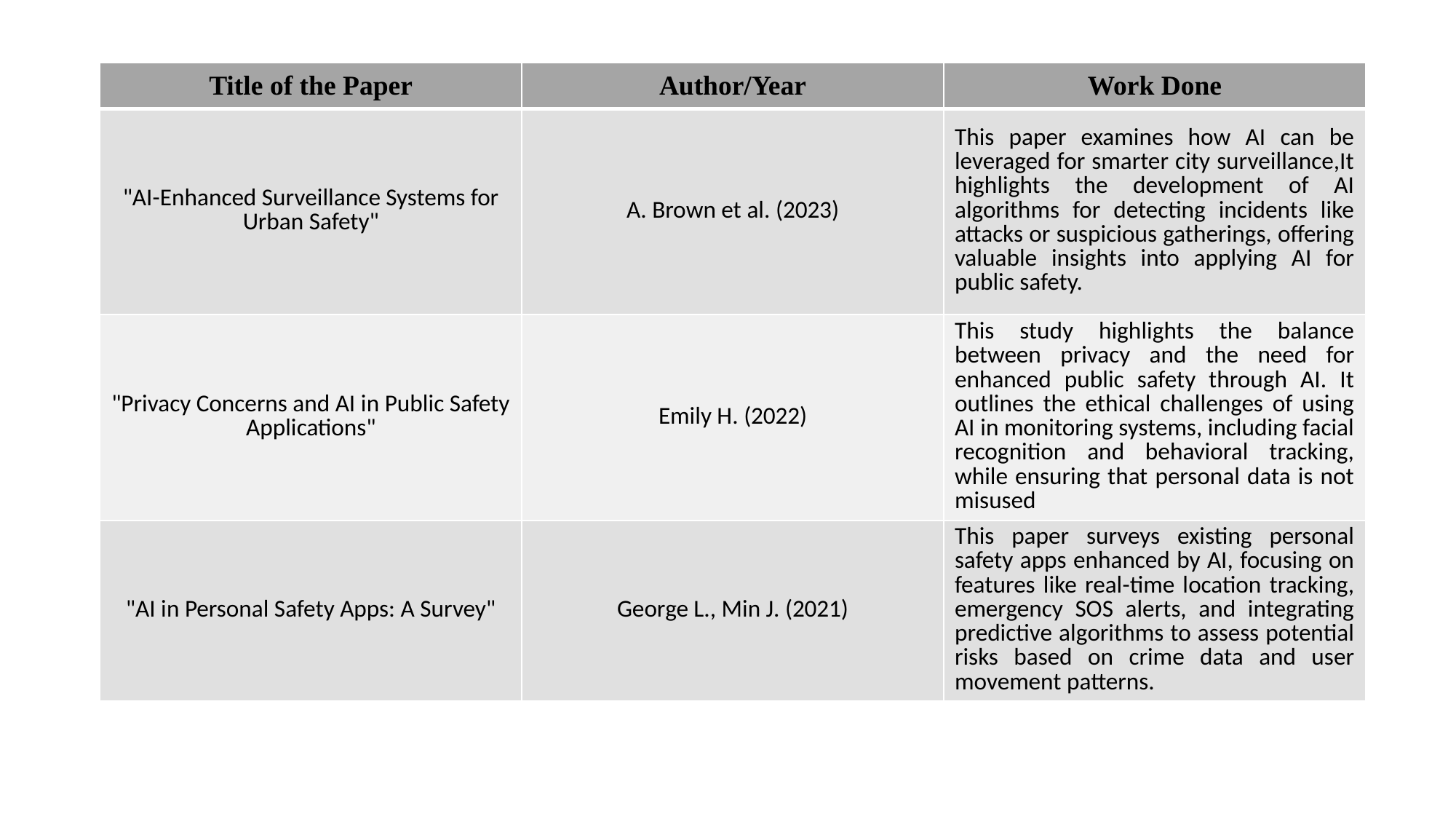

| Title of the Paper | Author/Year | Work Done |
| --- | --- | --- |
| "AI-Enhanced Surveillance Systems for Urban Safety" | A. Brown et al. (2023) | This paper examines how AI can be leveraged for smarter city surveillance,It highlights the development of AI algorithms for detecting incidents like attacks or suspicious gatherings, offering valuable insights into applying AI for public safety. |
| "Privacy Concerns and AI in Public Safety Applications" | Emily H. (2022) | This study highlights the balance between privacy and the need for enhanced public safety through AI. It outlines the ethical challenges of using AI in monitoring systems, including facial recognition and behavioral tracking, while ensuring that personal data is not misused |
| "AI in Personal Safety Apps: A Survey" | George L., Min J. (2021) | This paper surveys existing personal safety apps enhanced by AI, focusing on features like real-time location tracking, emergency SOS alerts, and integrating predictive algorithms to assess potential risks based on crime data and user movement patterns. |